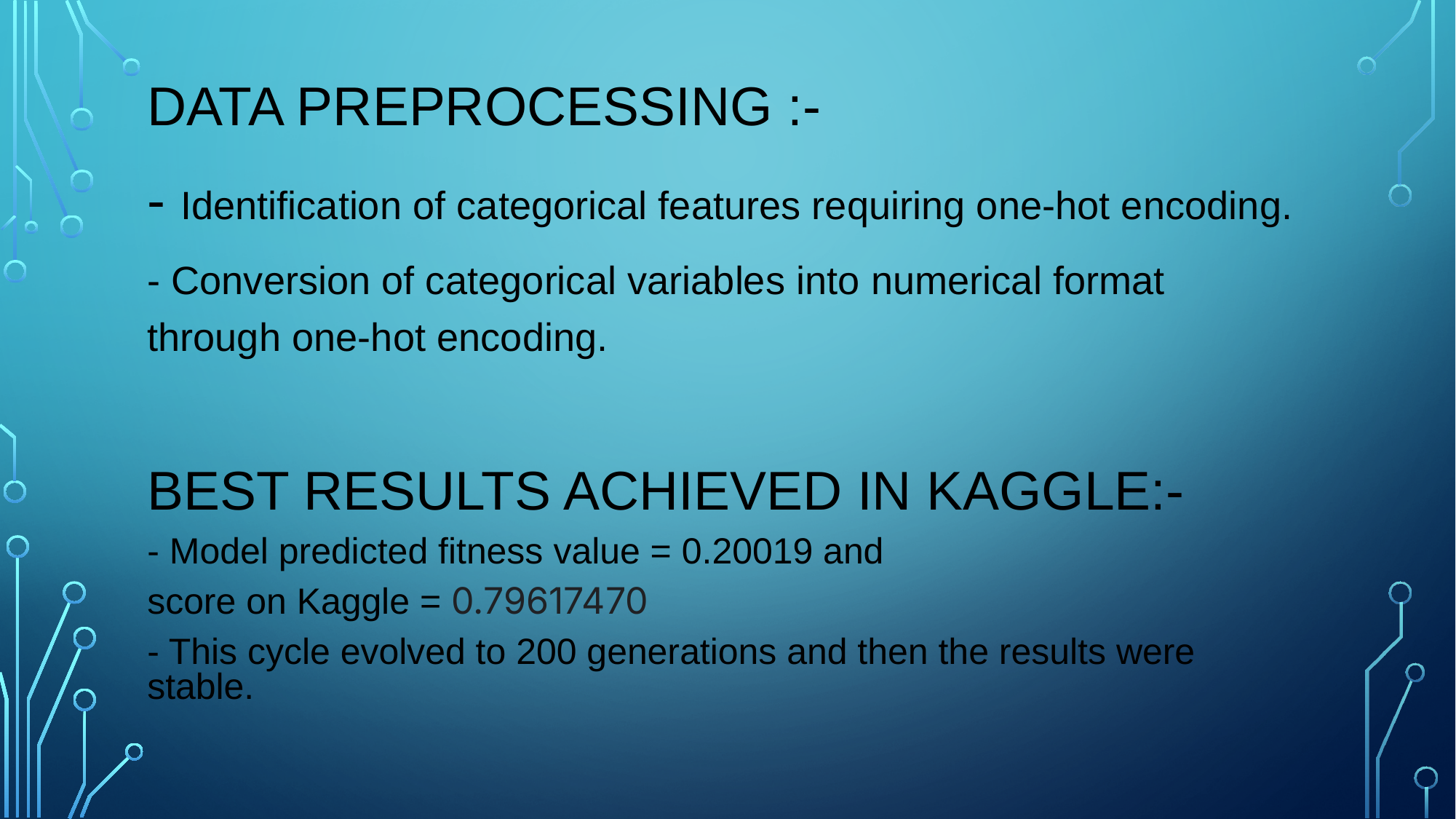

#
DATA PREPROCESSING :-
- Identification of categorical features requiring one-hot encoding.
- Conversion of categorical variables into numerical format through one-hot encoding.

BEST RESULTS ACHIEVED IN KAGGLE:-
- Model predicted fitness value = 0.20019 and
score on Kaggle = 0.79617470
- This cycle evolved to 200 generations and then the results were stable.